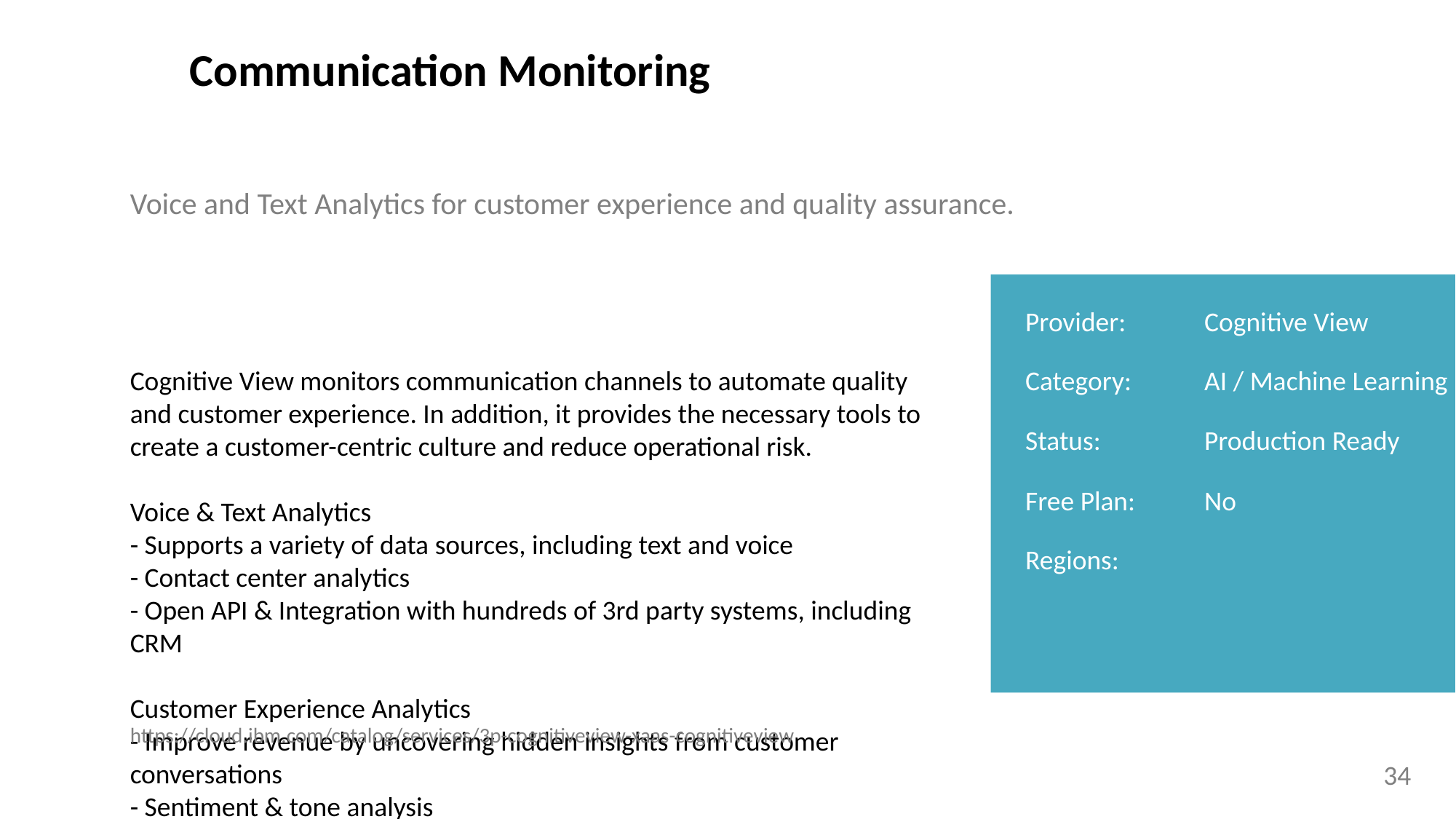

Communication Monitoring
Voice and Text Analytics for customer experience and quality assurance.

Provider:
Cognitive View
Cognitive View monitors communication channels to automate quality and customer experience. In addition, it provides the necessary tools to create a customer-centric culture and reduce operational risk.

Voice & Text Analytics
- Supports a variety of data sources, including text and voice
- Contact center analytics
- Open API & Integration with hundreds of 3rd party systems, including CRM

Customer Experience Analytics
- Improve revenue by uncovering hidden insights from customer conversations
- Sentiment & tone analysis
- Predict customer concern & churn

Quality Assurance
- Contact center analytics to ensure staff meets quality requirements
- Automate the supervision process for workforce monitoring

In addition, Cognitive View offers custom pricing for advanced modules like compliance, conduct risk, and video analytics which is not mentioned here. Please connect with mailto:sales@cognitiveview.com to discuss your requirements.

Support Information:

Customers can submit issues directly to our support team from our website: https://help.cognitiveview.com (24/7/365). The site allows customer to submit an issue report or leave a message through the chat support. Please include as much detail as possible on the issue. Online support is available during standard business hours (M-F 10:30 AM -9 PM AEST). Off-hours support is finite and responses may be delayed.

To submit additional information, include attachments/screenshots, or escalate an urgent issue, please e-mail us at support@cognitiveview.com.

A member of our team will respond immediately upon receipt. For further information please visit: https://help.cognitiveview.com/hc/en-us/articles/360053544894-Cognitive-View-Application-Support-Services.
Category:
AI / Machine Learning
Status:
Production Ready
Free Plan:
No
Regions:

https://cloud.ibm.com/catalog/services/3p-cognitiveview-xaas-cognitiveview
34